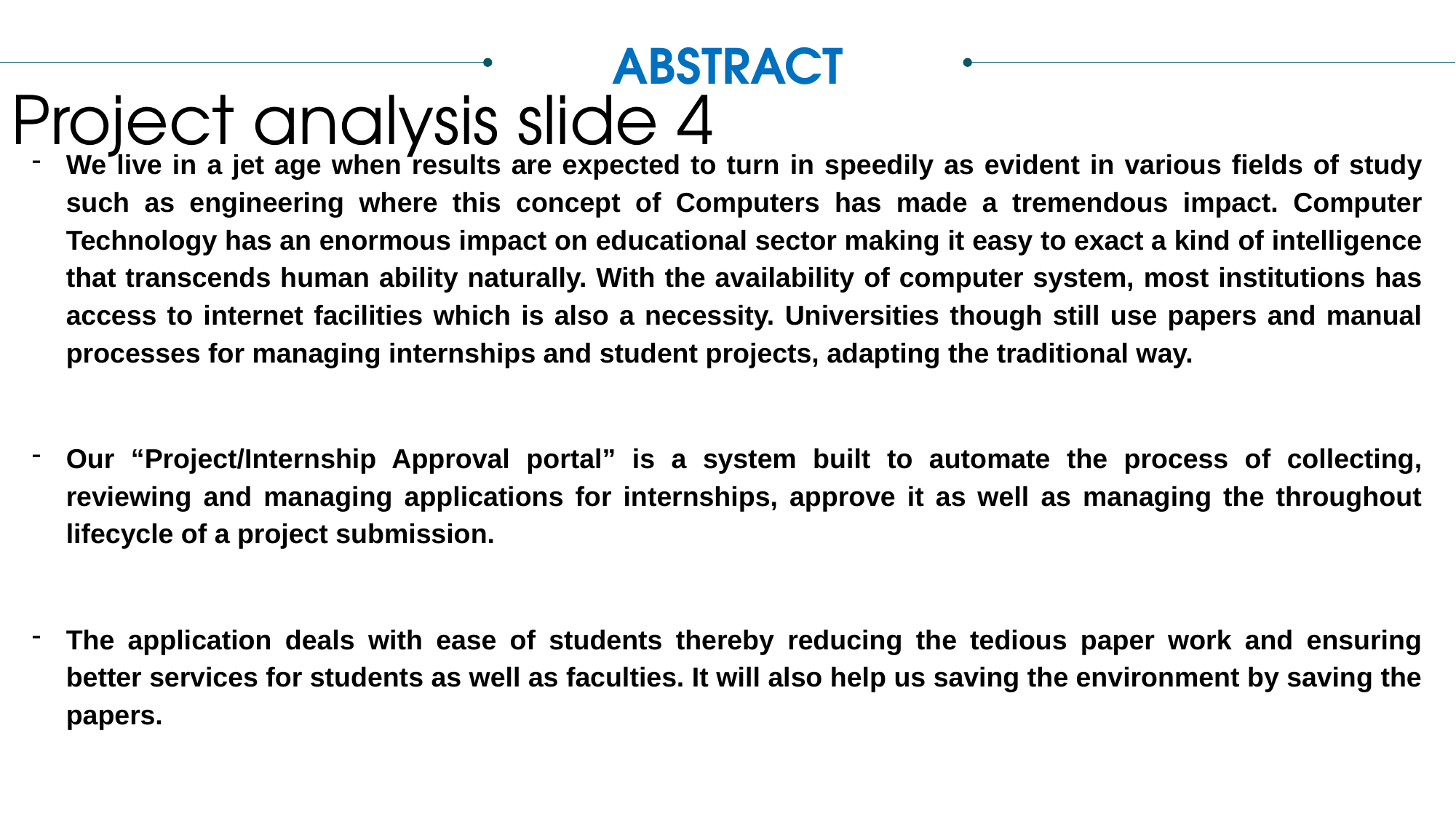

ABSTRACT
Project analysis slide 4
We live in a jet age when results are expected to turn in speedily as evident in various fields of study such as engineering where this concept of Computers has made a tremendous impact. Computer Technology has an enormous impact on educational sector making it easy to exact a kind of intelligence that transcends human ability naturally. With the availability of computer system, most institutions has access to internet facilities which is also a necessity. Universities though still use papers and manual processes for managing internships and student projects, adapting the traditional way.

Our “Project/Internship Approval portal” is a system built to automate the process of collecting, reviewing and managing applications for internships, approve it as well as managing the throughout lifecycle of a project submission.

The application deals with ease of students thereby reducing the tedious paper work and ensuring better services for students as well as faculties. It will also help us saving the environment by saving the papers.